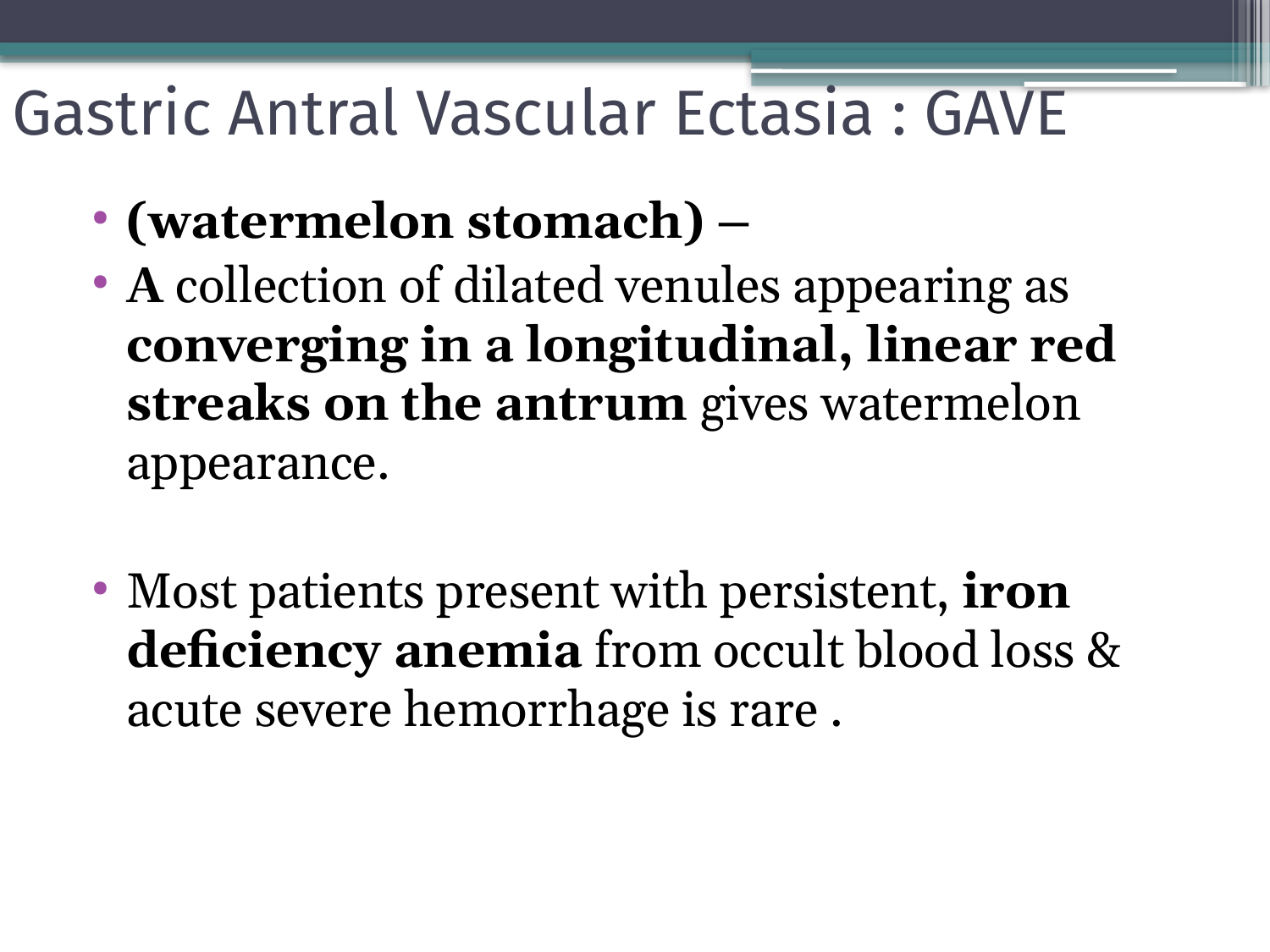

# Gastric Antral Vascular Ectasia : GAVE
(watermelon stomach) –
A collection of dilated venules appearing as converging in a longitudinal, linear red streaks on the antrum gives watermelon appearance.

Most patients present with persistent, iron deficiency anemia from occult blood loss & acute severe hemorrhage is rare .